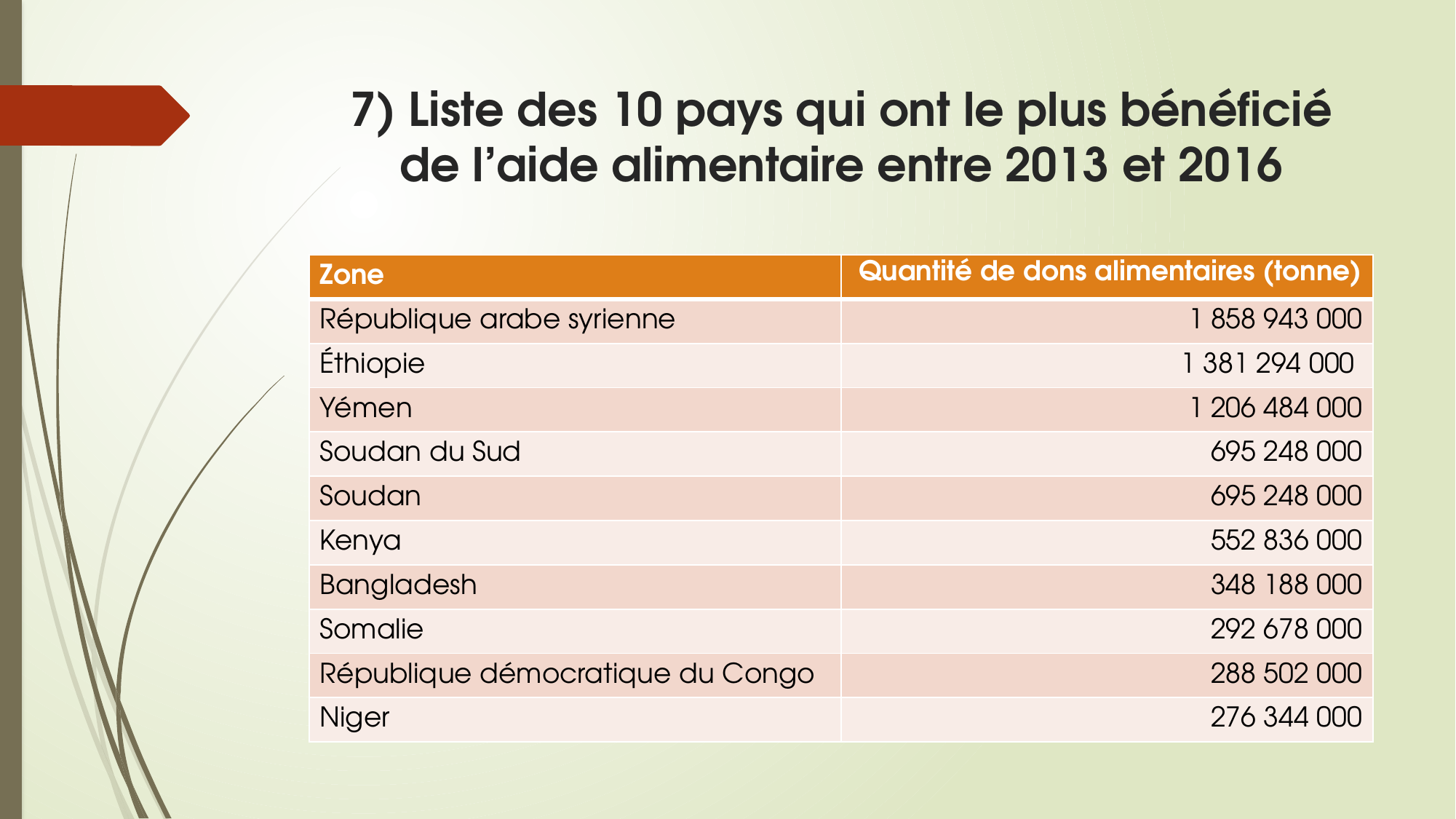

# 7) Liste des 10 pays qui ont le plus bénéficié de l’aide alimentaire entre 2013 et 2016
| Zone | Quantité de dons alimentaires (tonne) |
| --- | --- |
| République arabe syrienne | 1 858 943 000 |
| Éthiopie | 1 381 294 000 |
| Yémen | 1 206 484 000 |
| Soudan du Sud | 695 248 000 |
| Soudan | 695 248 000 |
| Kenya | 552 836 000 |
| Bangladesh | 348 188 000 |
| Somalie | 292 678 000 |
| République démocratique du Congo | 288 502 000 |
| Niger | 276 344 000 |